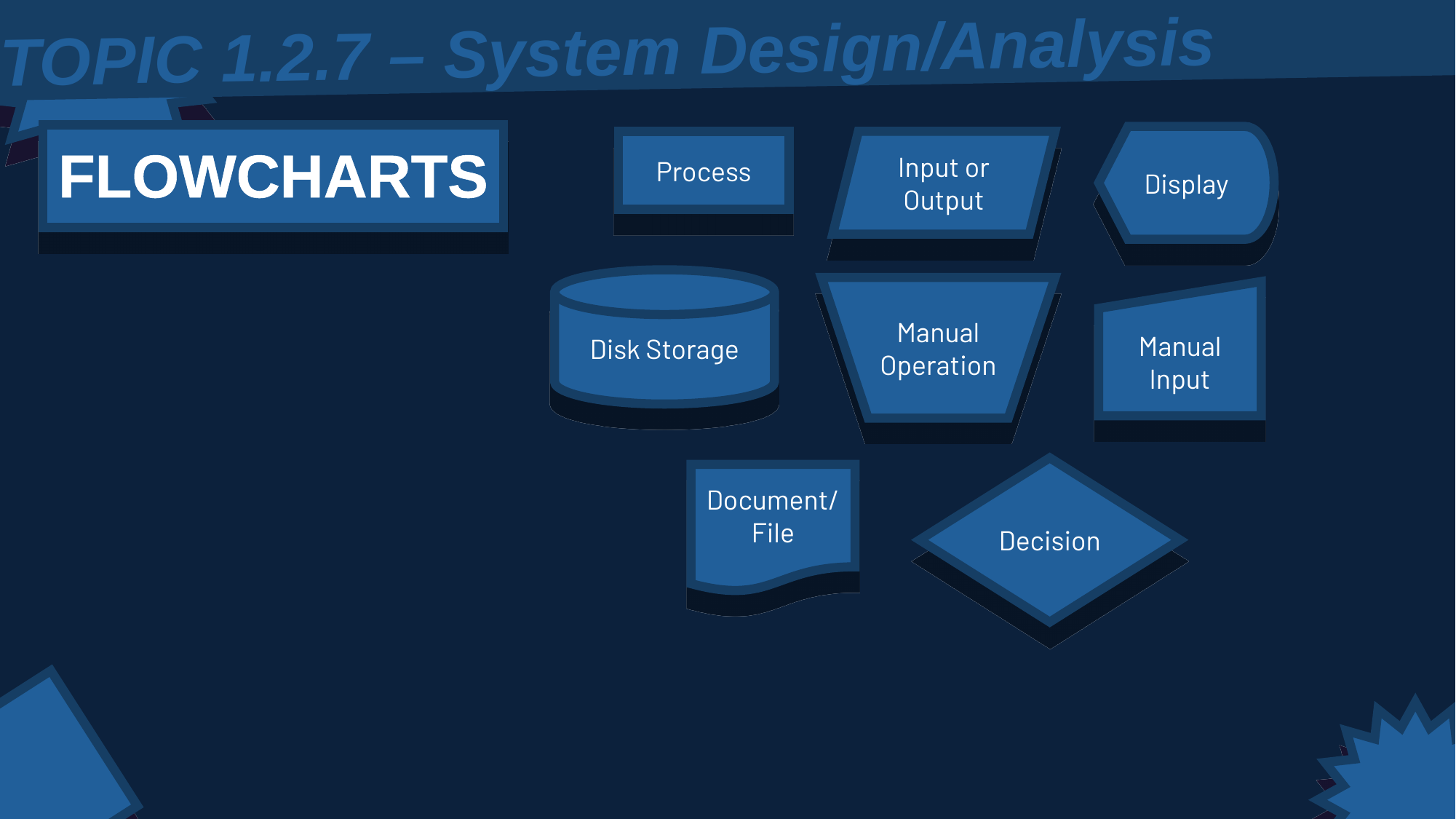

TOPIC 1.2.7 – System Design/Analysis

FLOWCHARTS
Display
Process
Input or
Output
Disk Storage
Manual Operation
Manual Input
Decision
Document/File